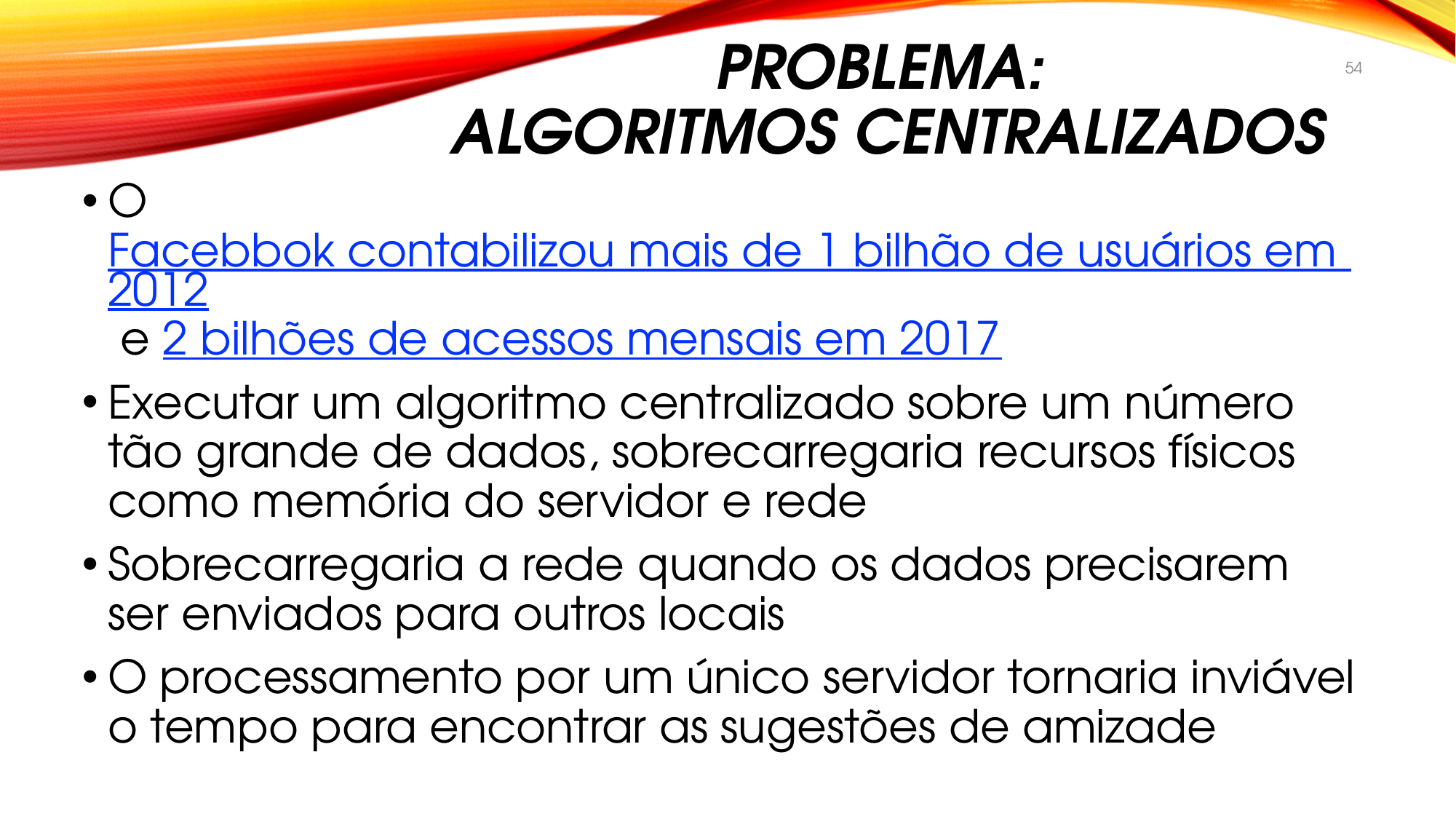

# Problema: algoritmos centralizados
54
O Facebbok contabilizou mais de 1 bilhão de usuários em 2012 e 2 bilhões de acessos mensais em 2017
Executar um algoritmo centralizado sobre um número tão grande de dados, sobrecarregaria recursos físicos como memória do servidor e rede
Sobrecarregaria a rede quando os dados precisarem ser enviados para outros locais
O processamento por um único servidor tornaria inviável o tempo para encontrar as sugestões de amizade